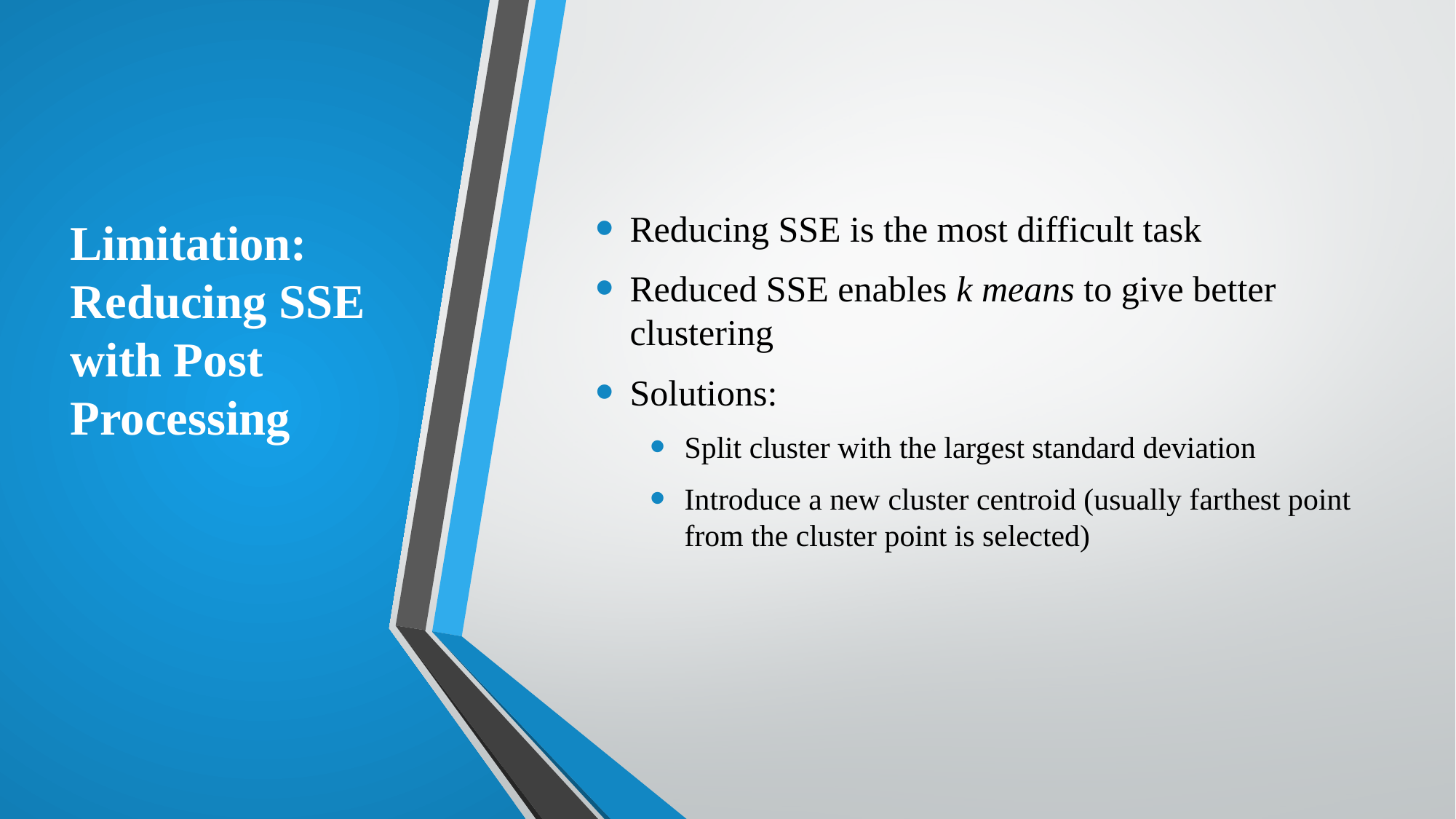

Reducing SSE is the most difficult task
Reduced SSE enables k means to give better clustering
Solutions:
Split cluster with the largest standard deviation
Introduce a new cluster centroid (usually farthest point from the cluster point is selected)

# Limitation: Reducing SSE with Post Processing